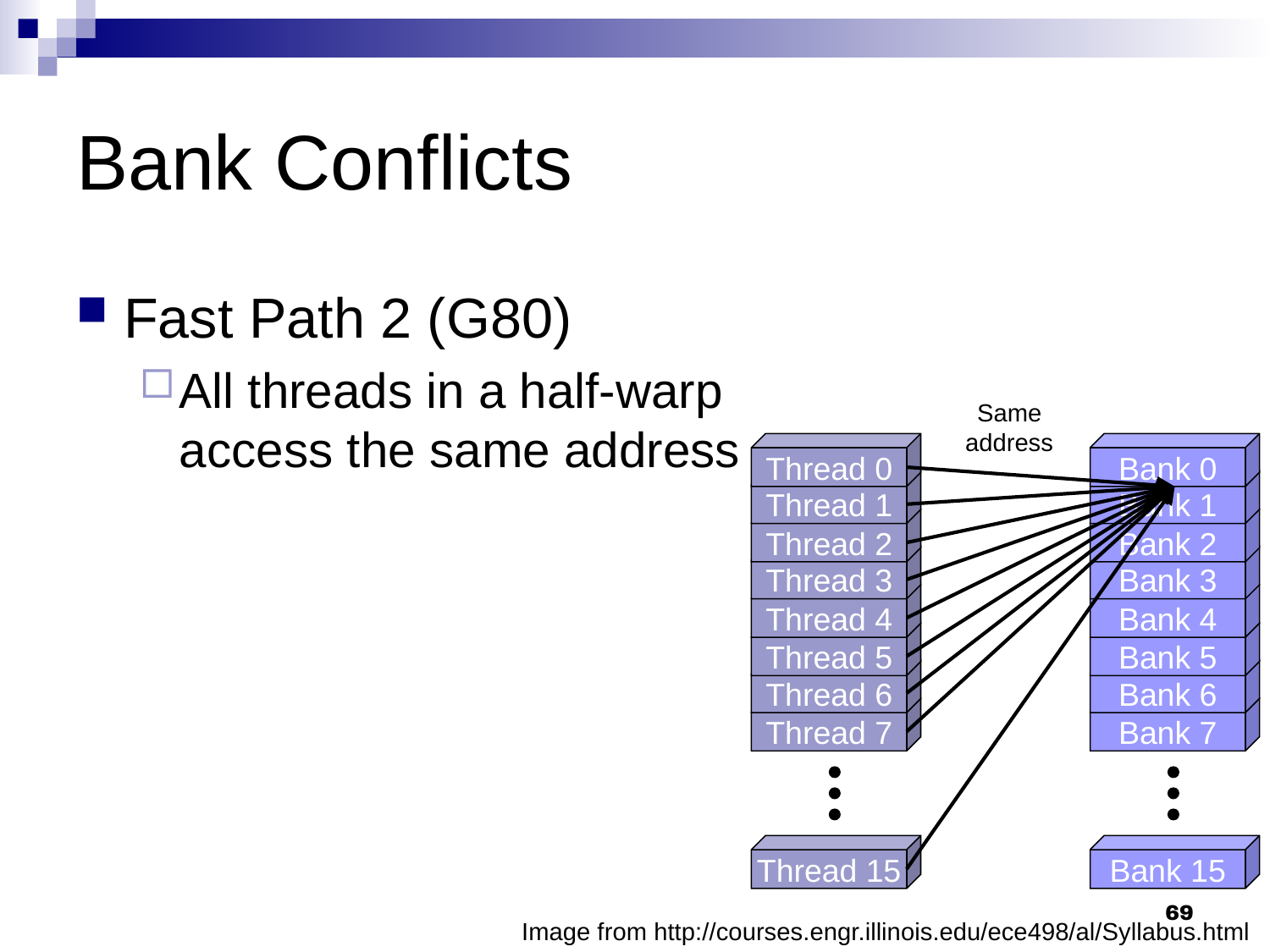

# Bank Conflicts
Fast Path 2 (G80)
All threads in a half-warp access the same address

Same
address
Thread 0
Thread 1
Thread 2
Thread 3
Thread 4
Thread 5
Thread 6
Thread 7

Thread 15
Bank 0
Bank 1
Bank 2
Bank 3
Bank 4
Bank 5
Bank 6
Bank 7

Bank 15
69
Image from http://courses.engr.illinois.edu/ece498/al/Syllabus.html